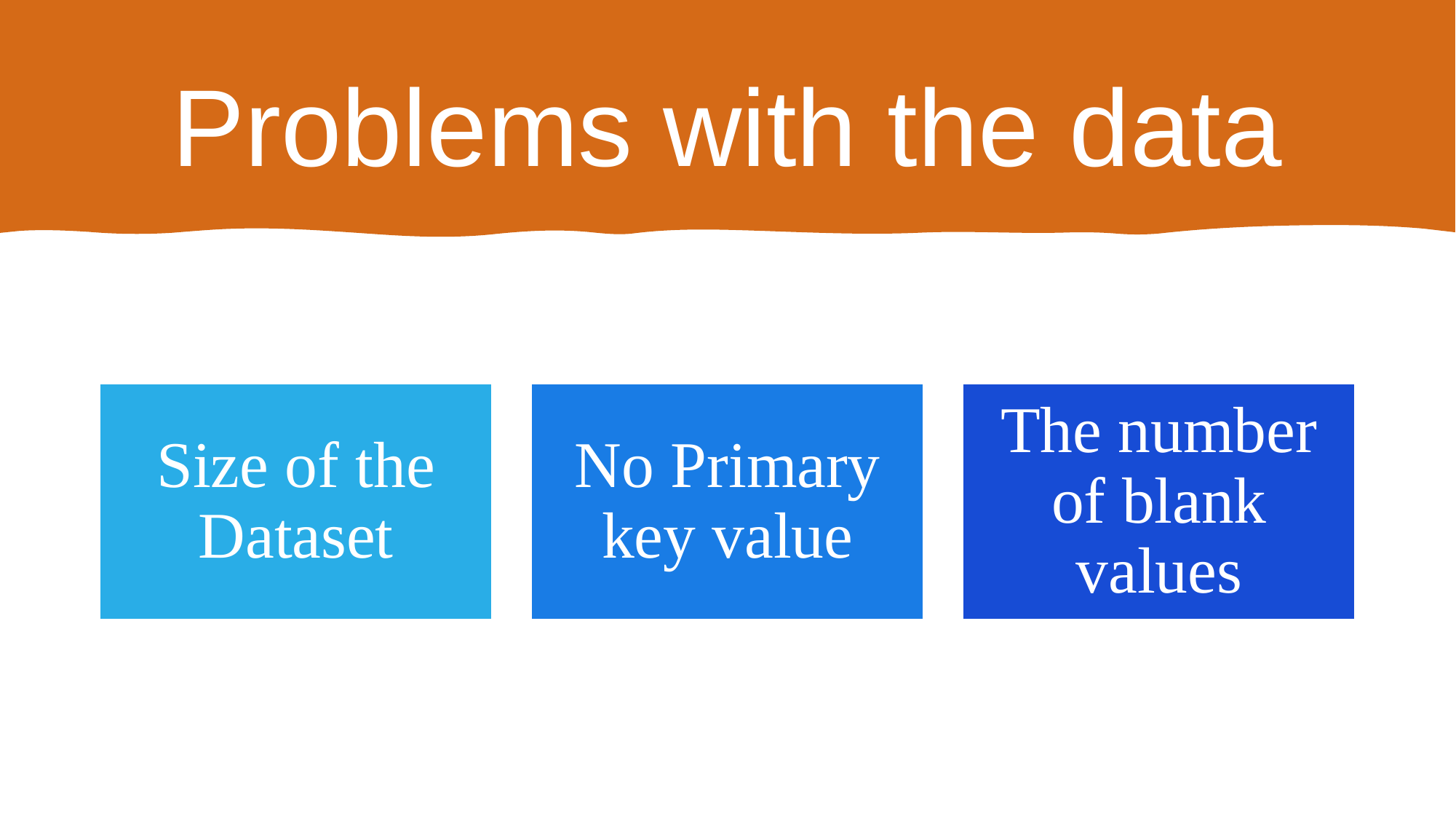

# Problems with the data
Size of the Dataset
No Primary key value
The number of blank values